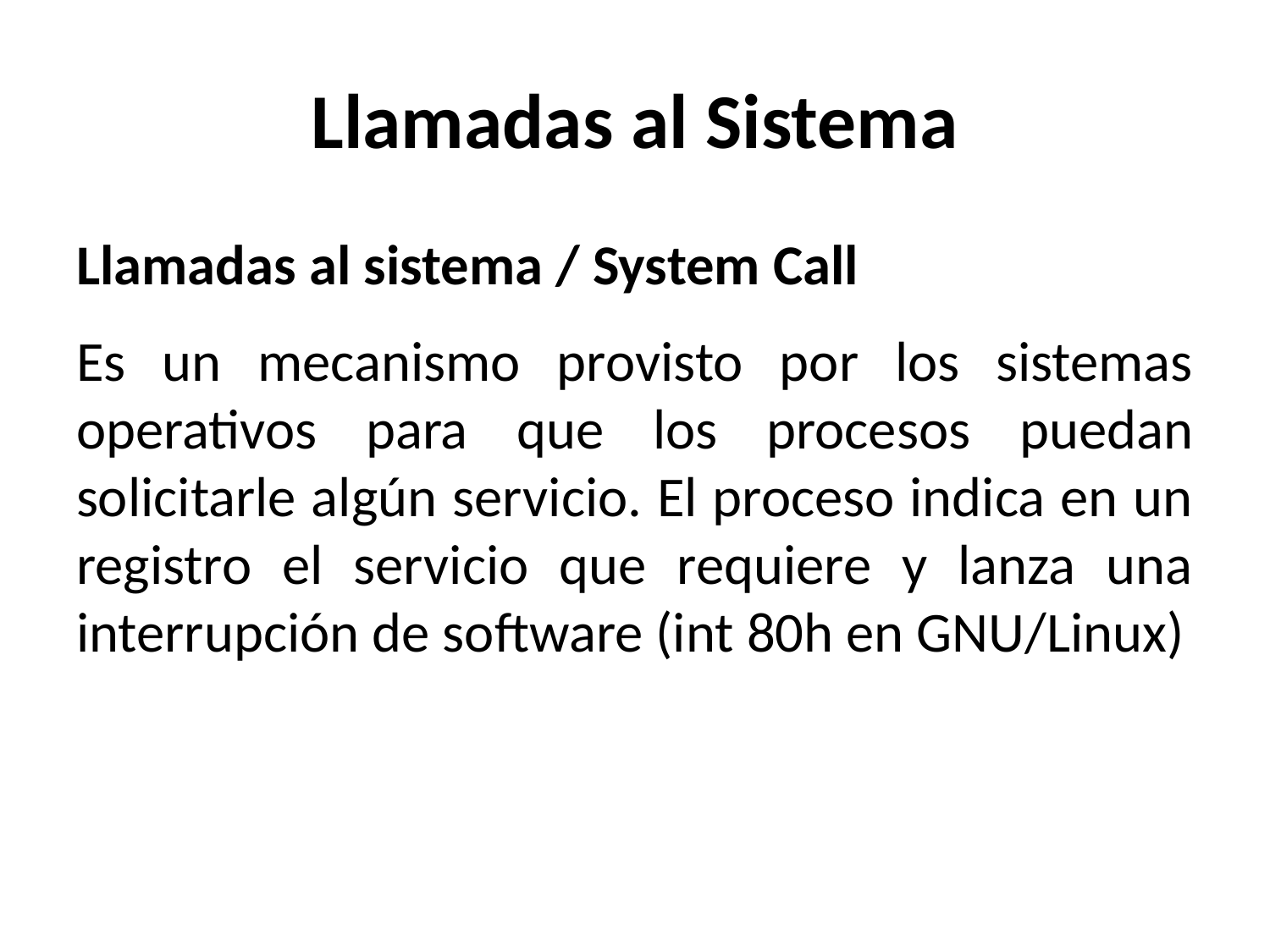

# Llamadas al Sistema
Llamadas al sistema / System Call
Es un mecanismo provisto por los sistemas operativos para que los procesos puedan solicitarle algún servicio. El proceso indica en un registro el servicio que requiere y lanza una interrupción de software (int 80h en GNU/Linux)